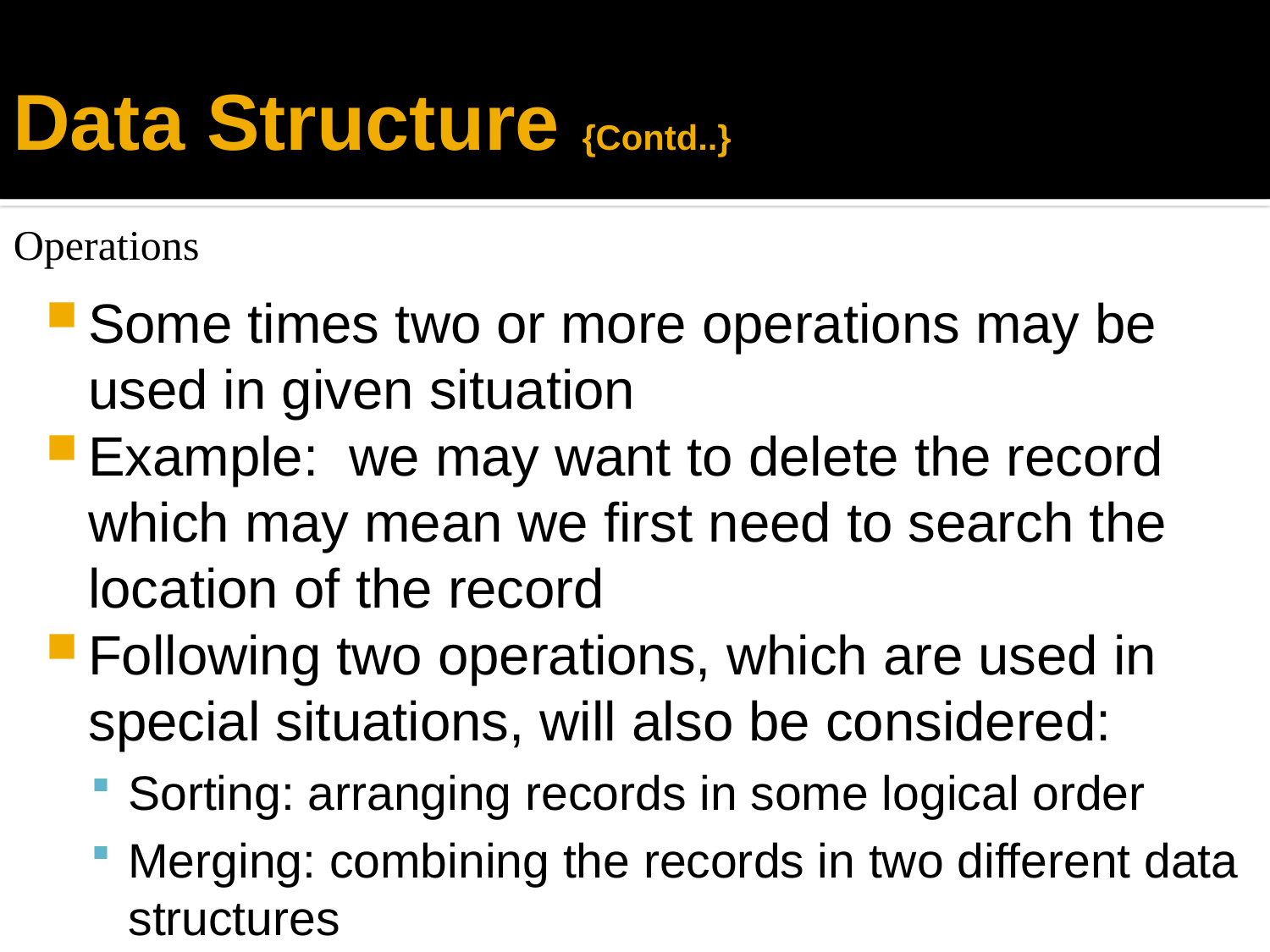

# Data Structure {Contd..}
Operations
Some times two or more operations may be used in given situation
Example:  we may want to delete the record which may mean we first need to search the location of the record
Following two operations, which are used in special situations, will also be considered:
Sorting: arranging records in some logical order
Merging: combining the records in two different data structures